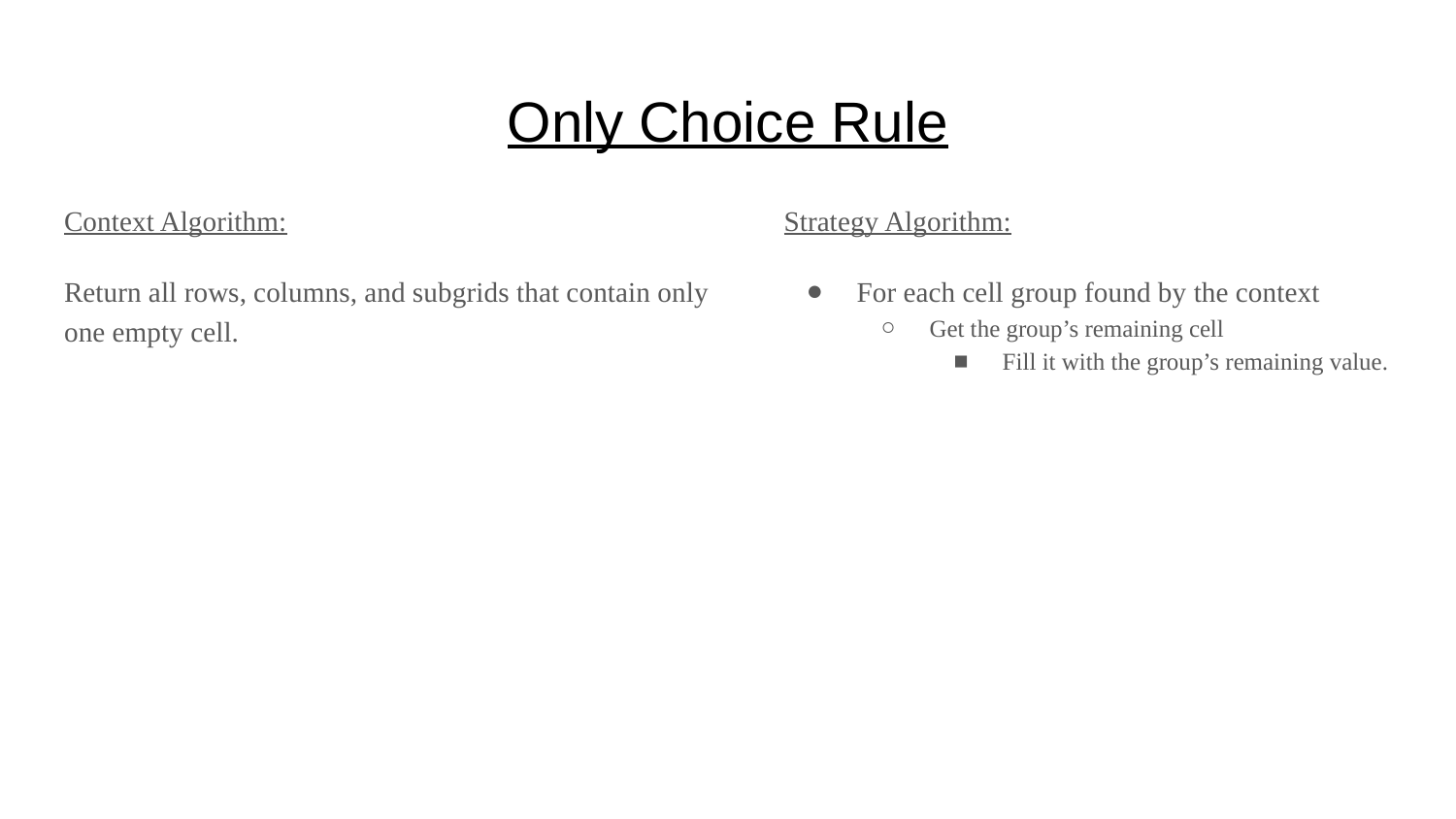

# Only Choice Rule
Context Algorithm:
Return all rows, columns, and subgrids that contain only one empty cell.

Strategy Algorithm:
For each cell group found by the context
Get the group’s remaining cell
Fill it with the group’s remaining value.